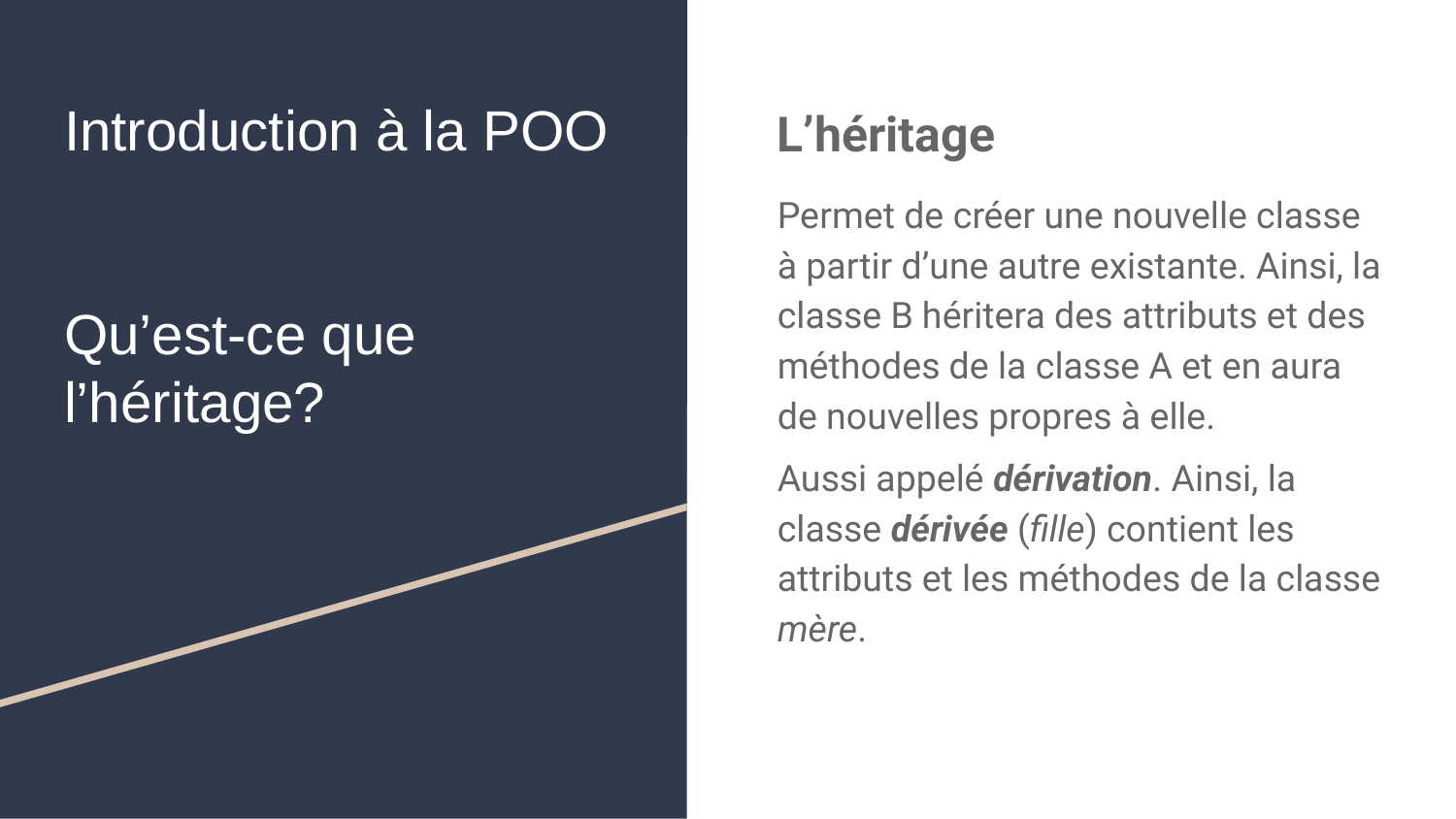

# Introduction à la POO Qu’est-ce que l’héritage?
L’héritage
Permet de créer une nouvelle classe à partir d’une autre existante. Ainsi, la classe B héritera des attributs et des méthodes de la classe A et en aura de nouvelles propres à elle.
Aussi appelé dérivation. Ainsi, la classe dérivée (fille) contient les attributs et les méthodes de la classe mère.